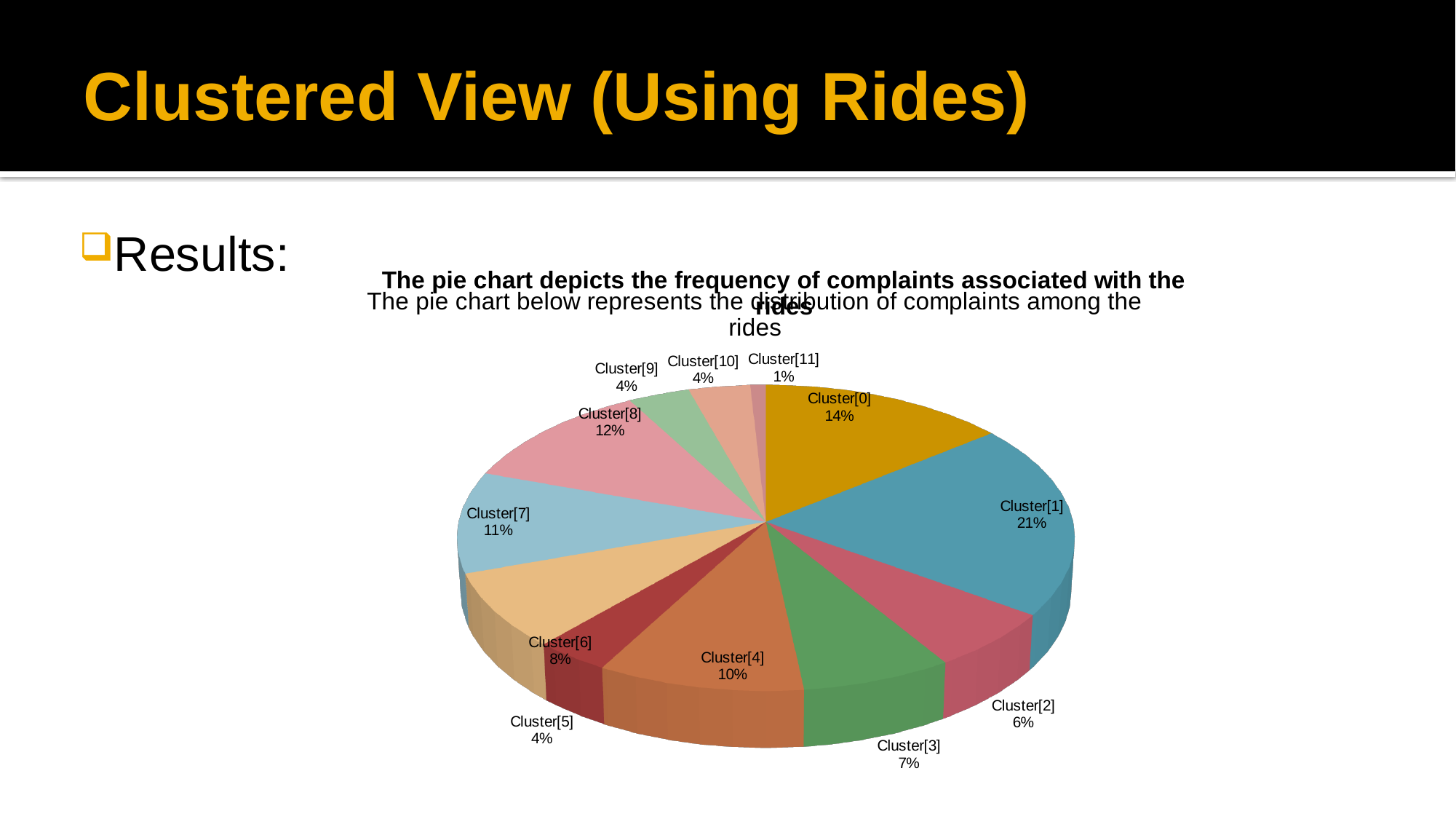

# Clustered View (Using Rides)
Results:

[unsupported chart]

[unsupported chart]